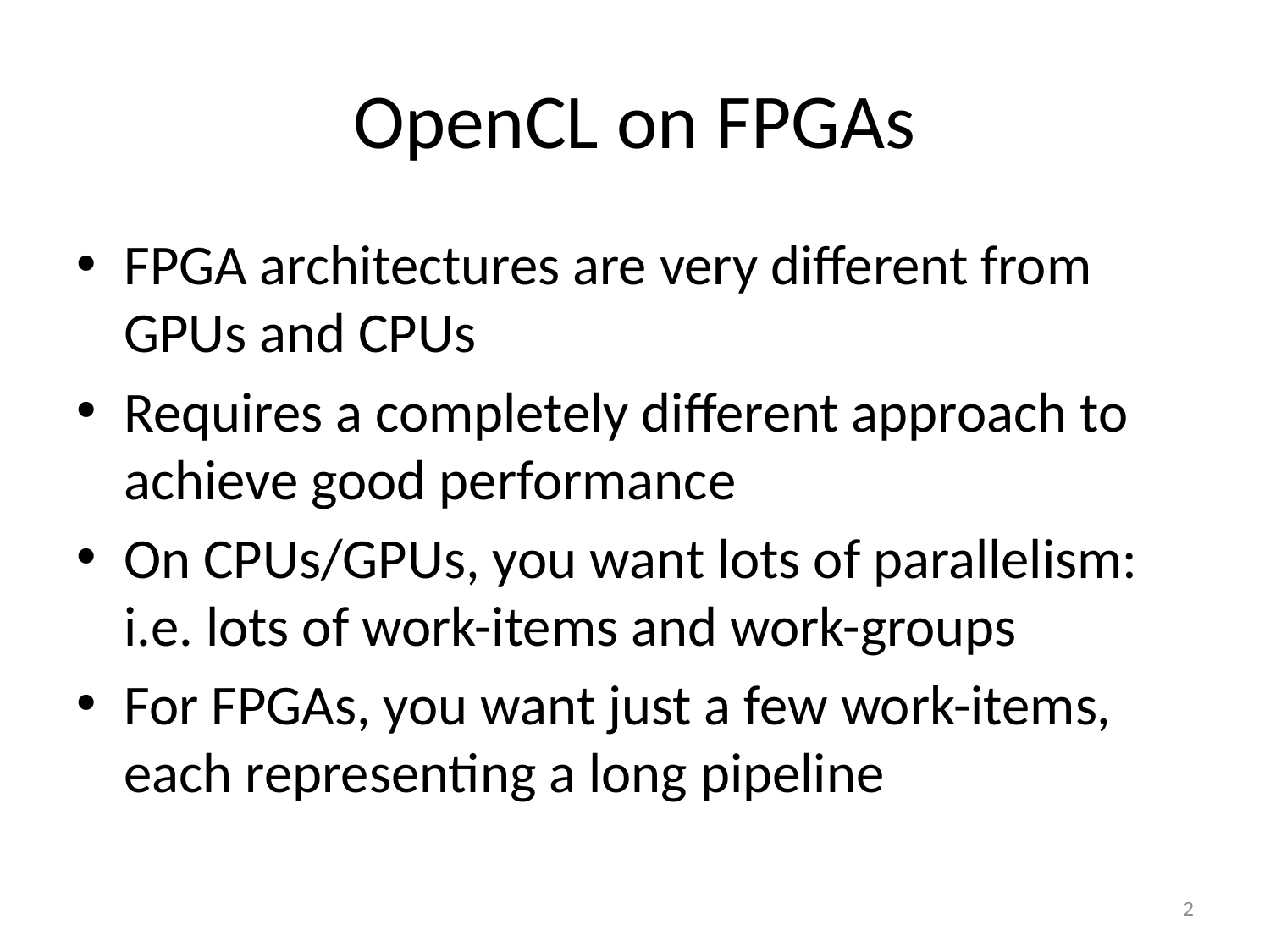

# OpenCL on FPGAs
FPGA architectures are very different from GPUs and CPUs
Requires a completely different approach to achieve good performance
On CPUs/GPUs, you want lots of parallelism: i.e. lots of work-items and work-groups
For FPGAs, you want just a few work-items, each representing a long pipeline
2